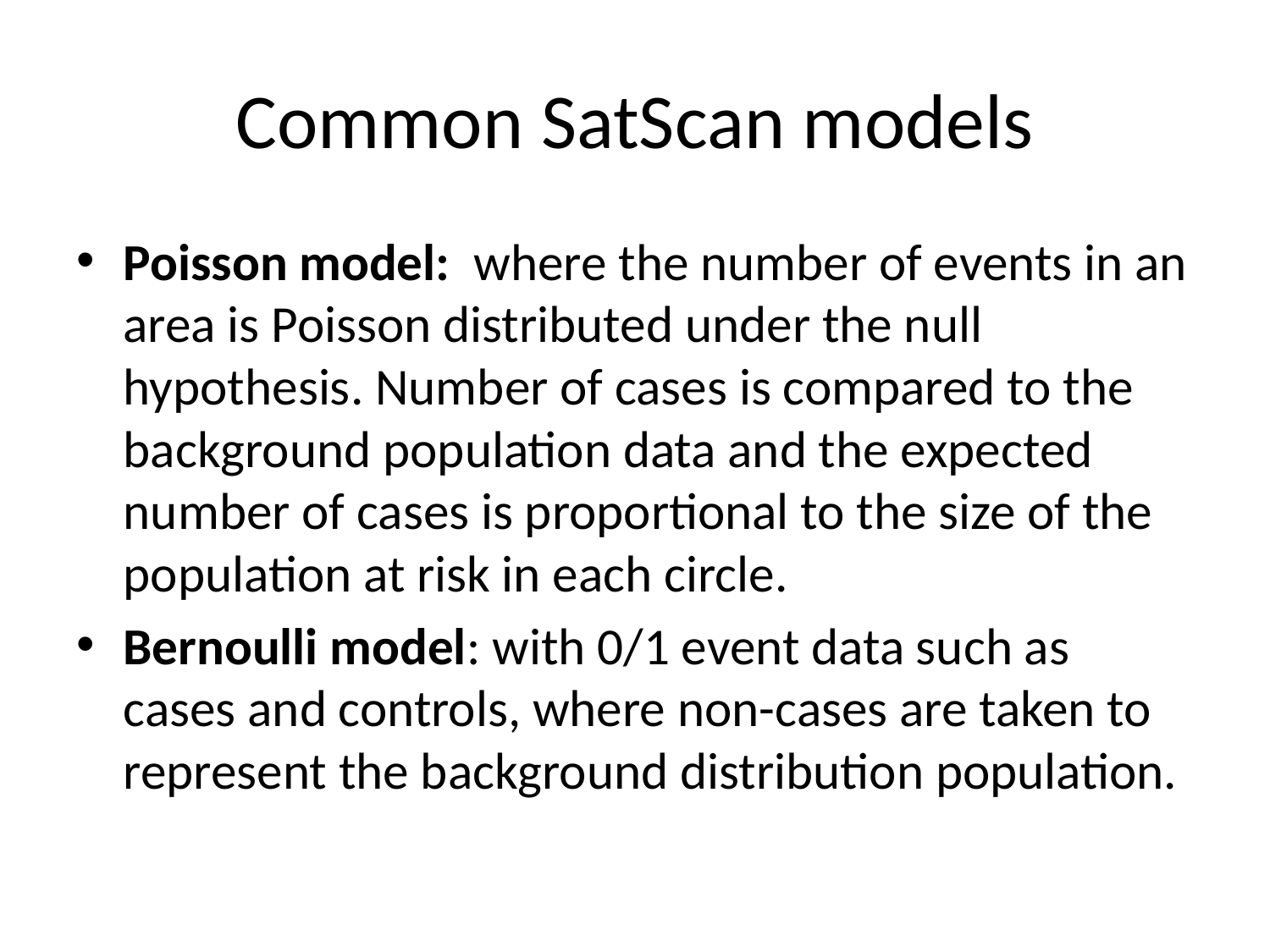

# Common SatScan models
Poisson model:  where the number of events in an area is Poisson distributed under the null hypothesis. Number of cases is compared to the background population data and the expected number of cases is proportional to the size of the population at risk in each circle.
Bernoulli model: with 0/1 event data such as cases and controls, where non-cases are taken to represent the background distribution population.